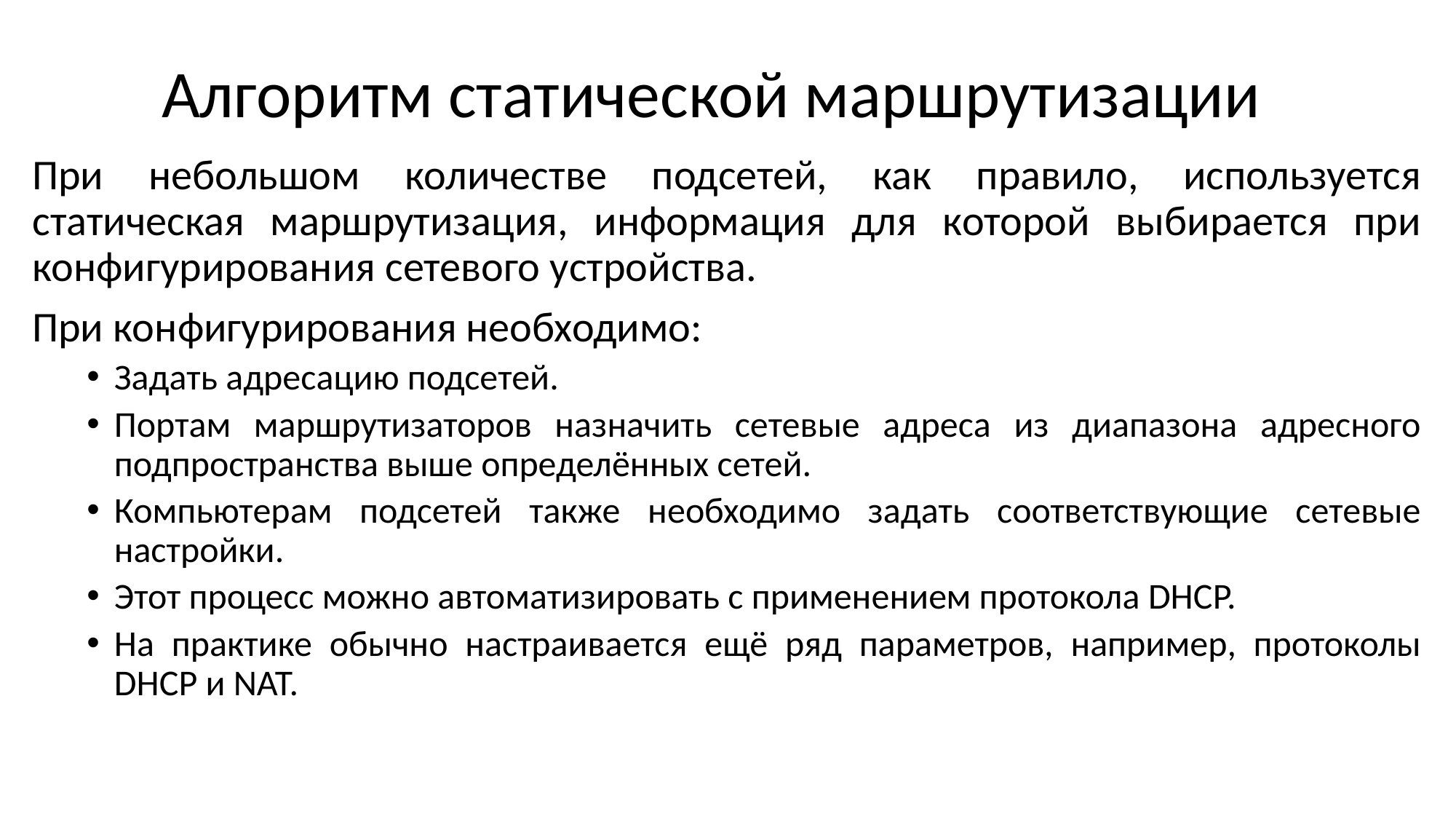

# Алгоритм статической маршрутизации
При небольшом количестве подсетей, как правило, используется статическая маршрутизация, информация для которой выбирается при конфигурирования сетевого устройства.
При конфигурирования необходимо:
Задать адресацию подсетей.
Портам маршрутизаторов назначить сетевые адреса из диапазона адресного подпространства выше определённых сетей.
Компьютерам подсетей также необходимо задать соответствующие сетевые настройки.
Этот процесс можно автоматизировать с применением протокола DHCP.
На практике обычно настраивается ещё ряд параметров, например, протоколы DHCP и NAT.